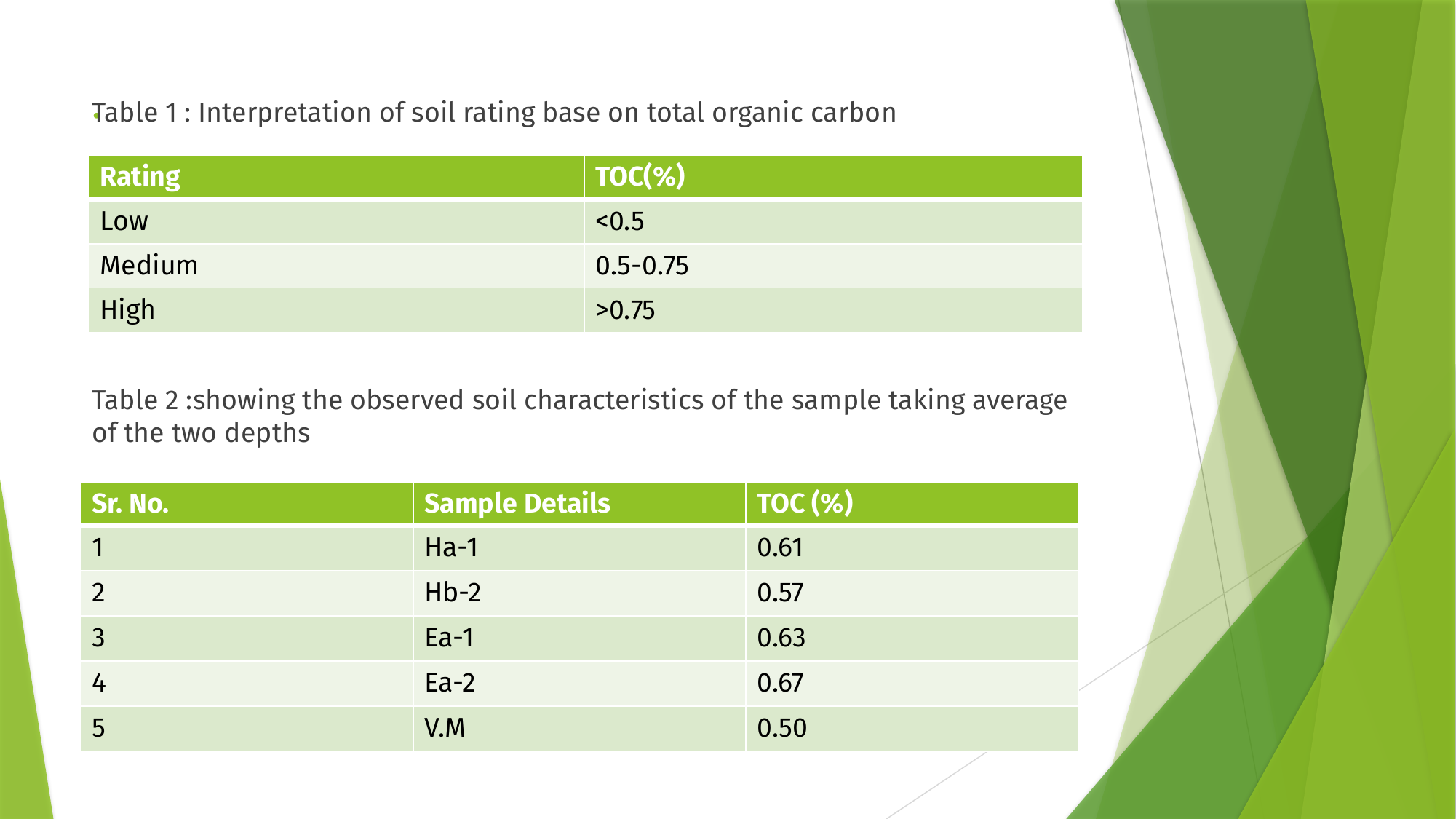

Table 1 : Interpretation of soil rating base on total organic carbon

Table 2 :showing the observed soil characteristics of the sample taking average of the two depths
# .
| Rating | TOC(%) |
| --- | --- |
| Low | <0.5 |
| Medium | 0.5-0.75 |
| High | >0.75 |
| Sr. No. | Sample Details | TOC (%) |
| --- | --- | --- |
| 1 | Ha-1 | 0.61 |
| 2 | Hb-2 | 0.57 |
| 3 | Ea-1 | 0.63 |
| 4 | Ea-2 | 0.67 |
| 5 | V.M | 0.50 |